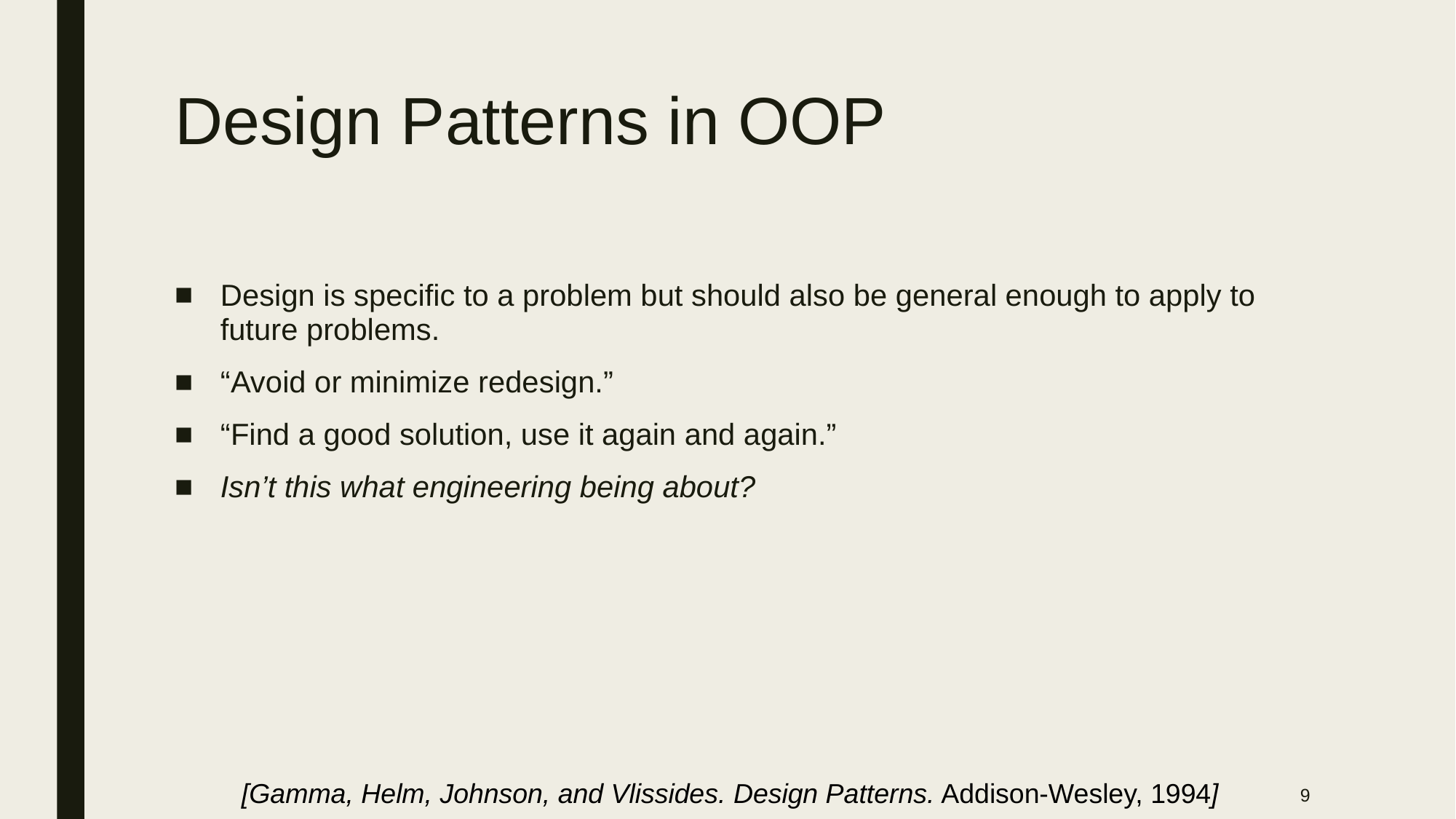

# Design Patterns in OOP
Design is specific to a problem but should also be general enough to apply to future problems.
“Avoid or minimize redesign.”
“Find a good solution, use it again and again.”
Isn’t this what engineering being about?
[Gamma, Helm, Johnson, and Vlissides. Design Patterns. Addison-Wesley, 1994]
9